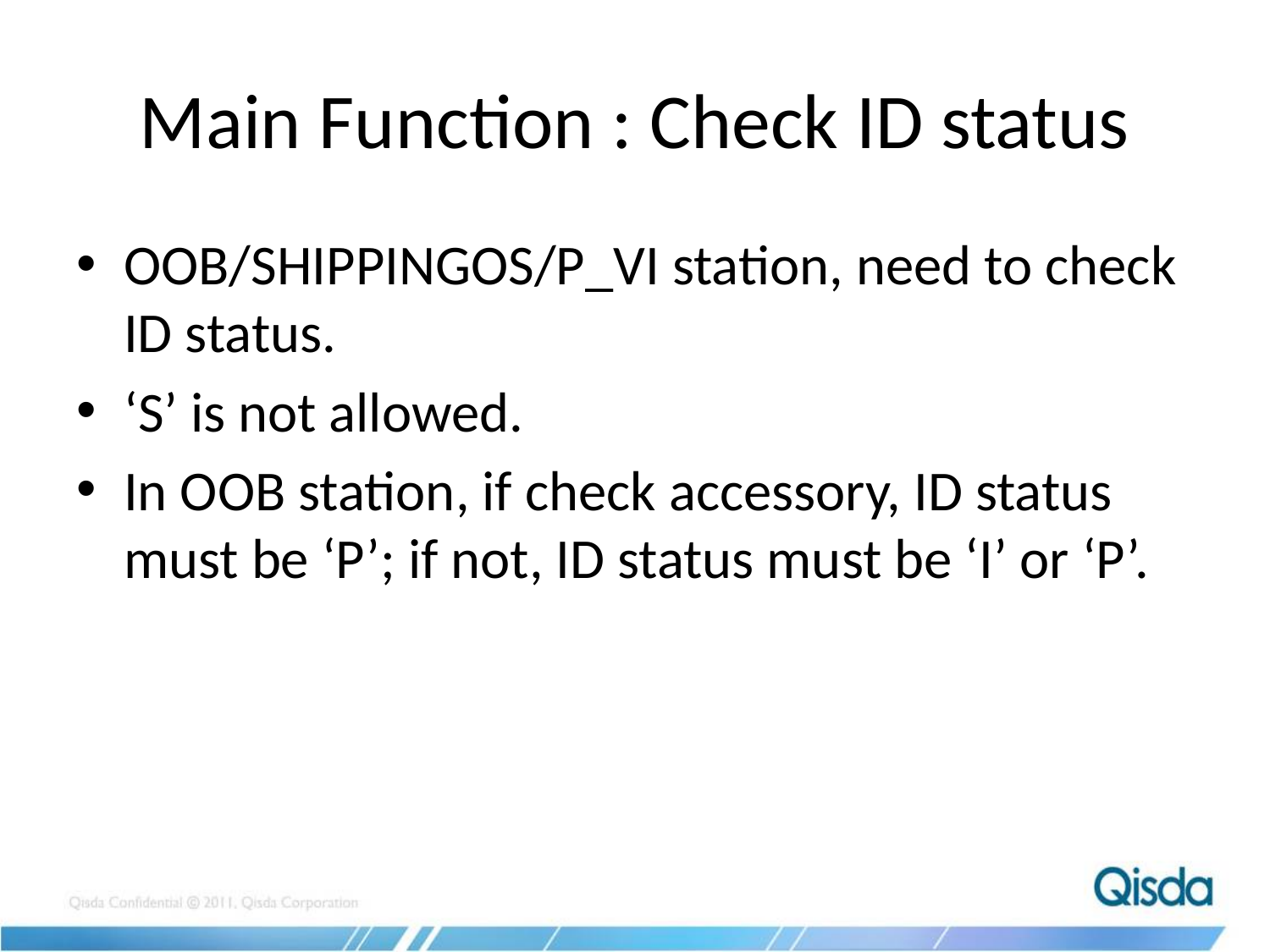

# Main Function : Check ID status
OOB/SHIPPINGOS/P_VI station, need to check ID status.
‘S’ is not allowed.
In OOB station, if check accessory, ID status must be ‘P’; if not, ID status must be ‘I’ or ‘P’.